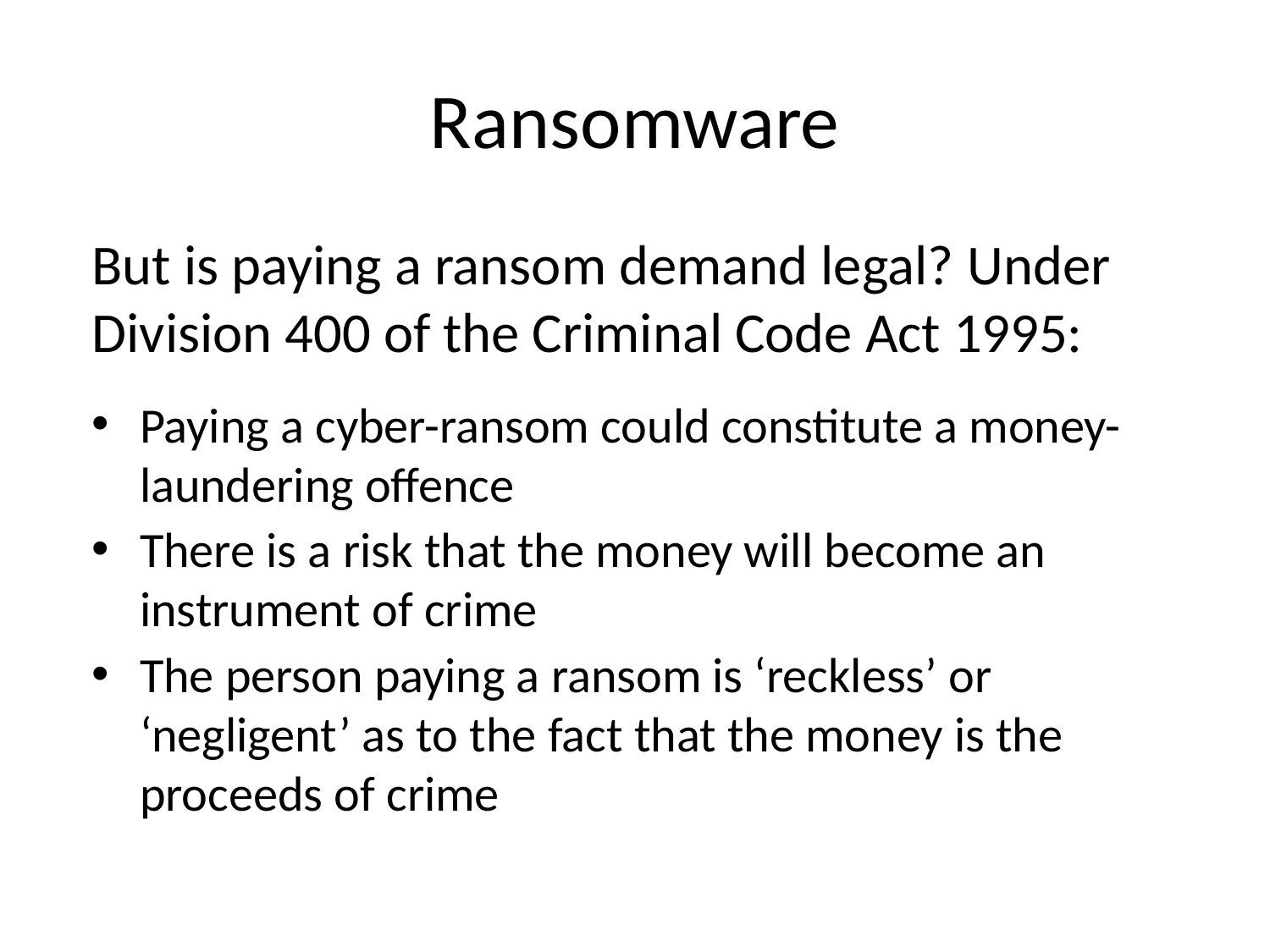

# Ransomware
But is paying a ransom demand legal? Under Division 400 of the Criminal Code Act 1995:

Paying a cyber-ransom could constitute a money-laundering offence
There is a risk that the money will become an instrument of crime
The person paying a ransom is ‘reckless’ or ‘negligent’ as to the fact that the money is the proceeds of crime